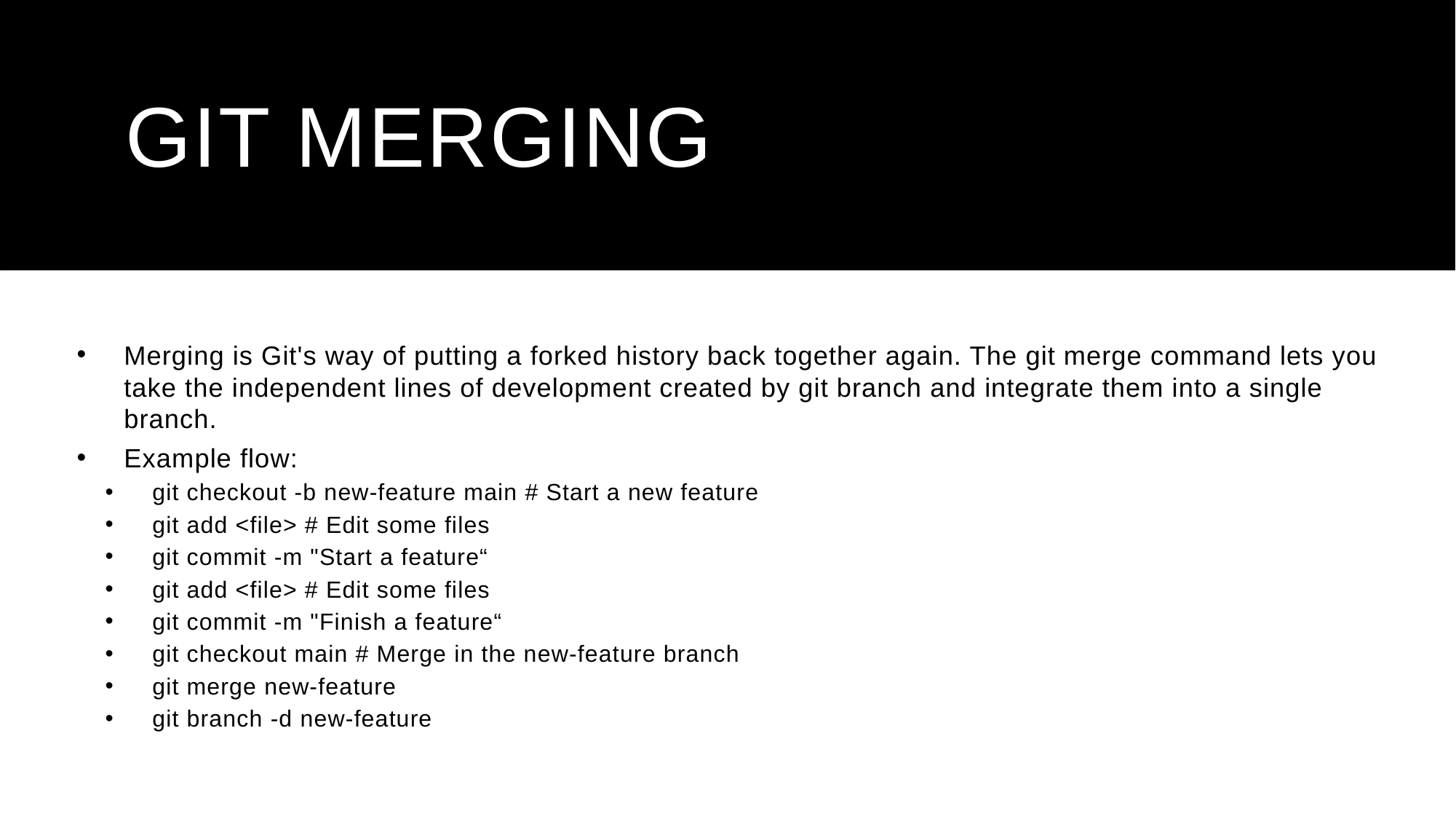

# Git merging
Merging is Git's way of putting a forked history back together again. The git merge command lets you take the independent lines of development created by git branch and integrate them into a single branch.
Example flow:
git checkout -b new-feature main # Start a new feature
git add <file> # Edit some files
git commit -m "Start a feature“
git add <file> # Edit some files
git commit -m "Finish a feature“
git checkout main # Merge in the new-feature branch
git merge new-feature
git branch -d new-feature